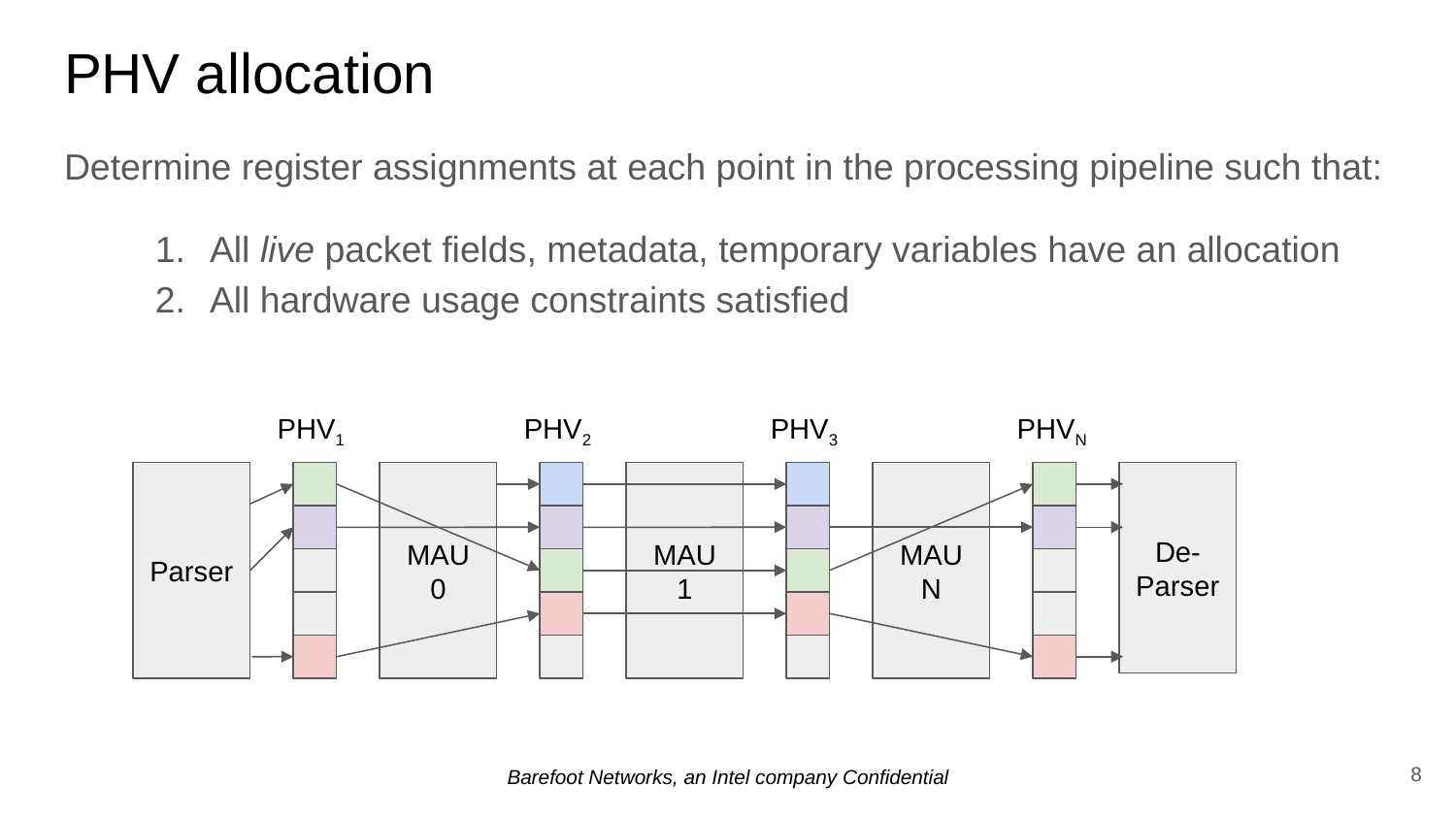

# PHV allocation
Determine register assignments at each point in the processing pipeline such that:
All live packet fields, metadata, temporary variables have an allocation
All hardware usage constraints satisfied
PHV1
PHV2
PHV3
PHVN
Parser

MAU
0

MAU
1

MAU
N

De-
Parser

8